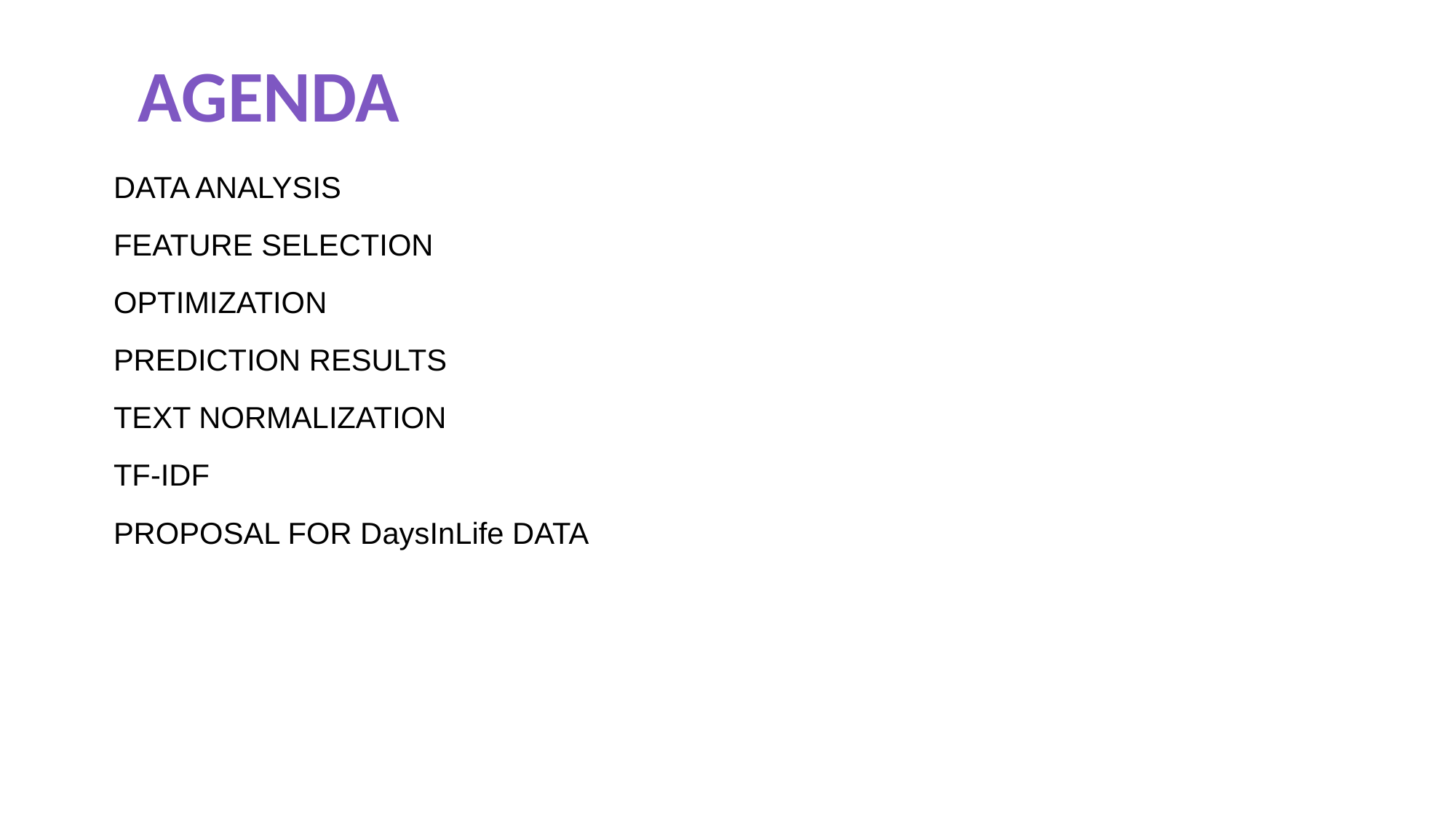

# AGENDA
DATA ANALYSIS
FEATURE SELECTION
OPTIMIZATION
PREDICTION RESULTS
TEXT NORMALIZATION
TF-IDF
PROPOSAL FOR DaysInLife DATA